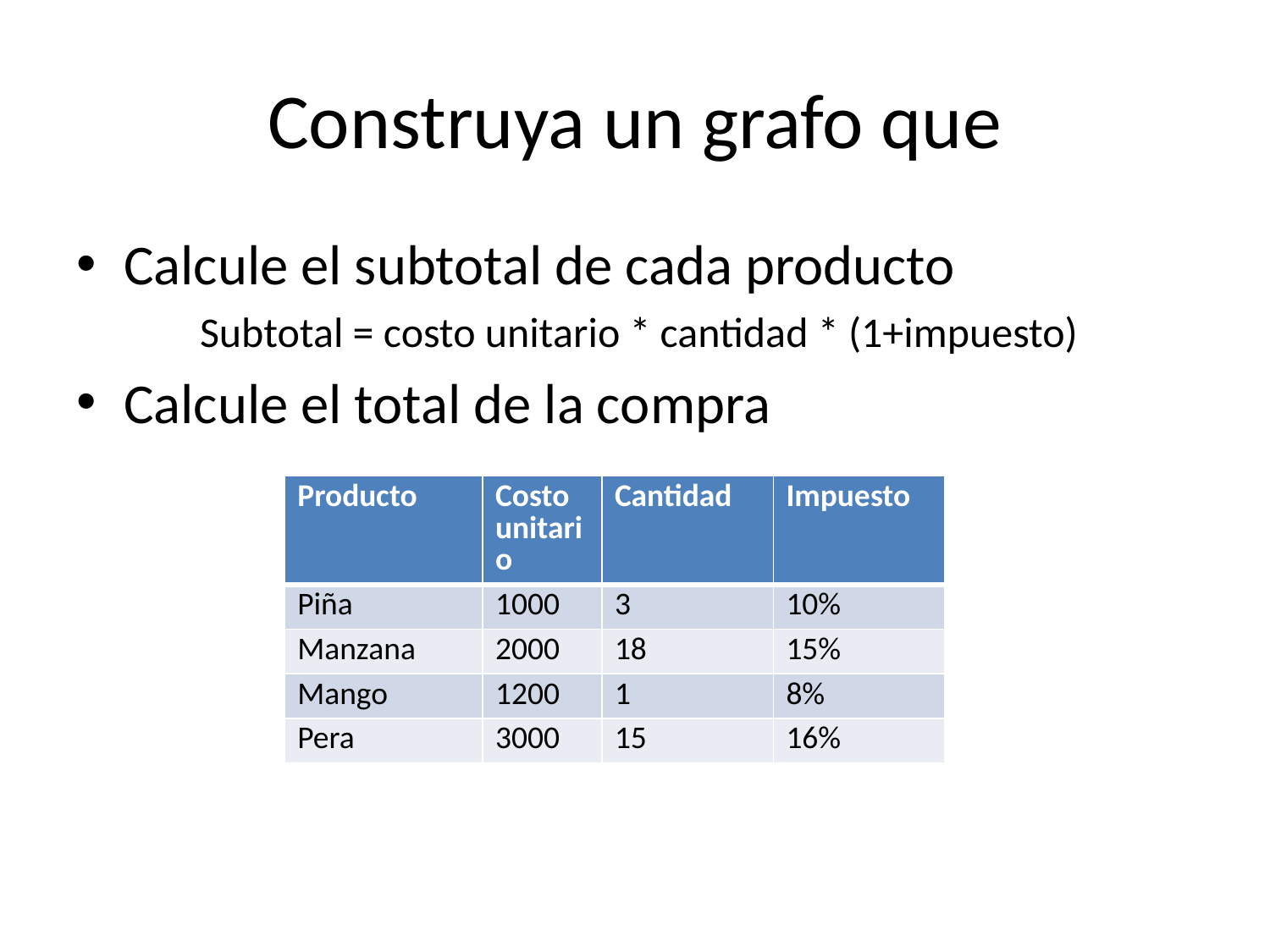

# Construya un grafo que
Calcule el subtotal de cada producto
Subtotal = costo unitario * cantidad * (1+impuesto)
Calcule el total de la compra
| Producto | Costo unitario | Cantidad | Impuesto |
| --- | --- | --- | --- |
| Piña | 1000 | 3 | 10% |
| Manzana | 2000 | 18 | 15% |
| Mango | 1200 | 1 | 8% |
| Pera | 3000 | 15 | 16% |